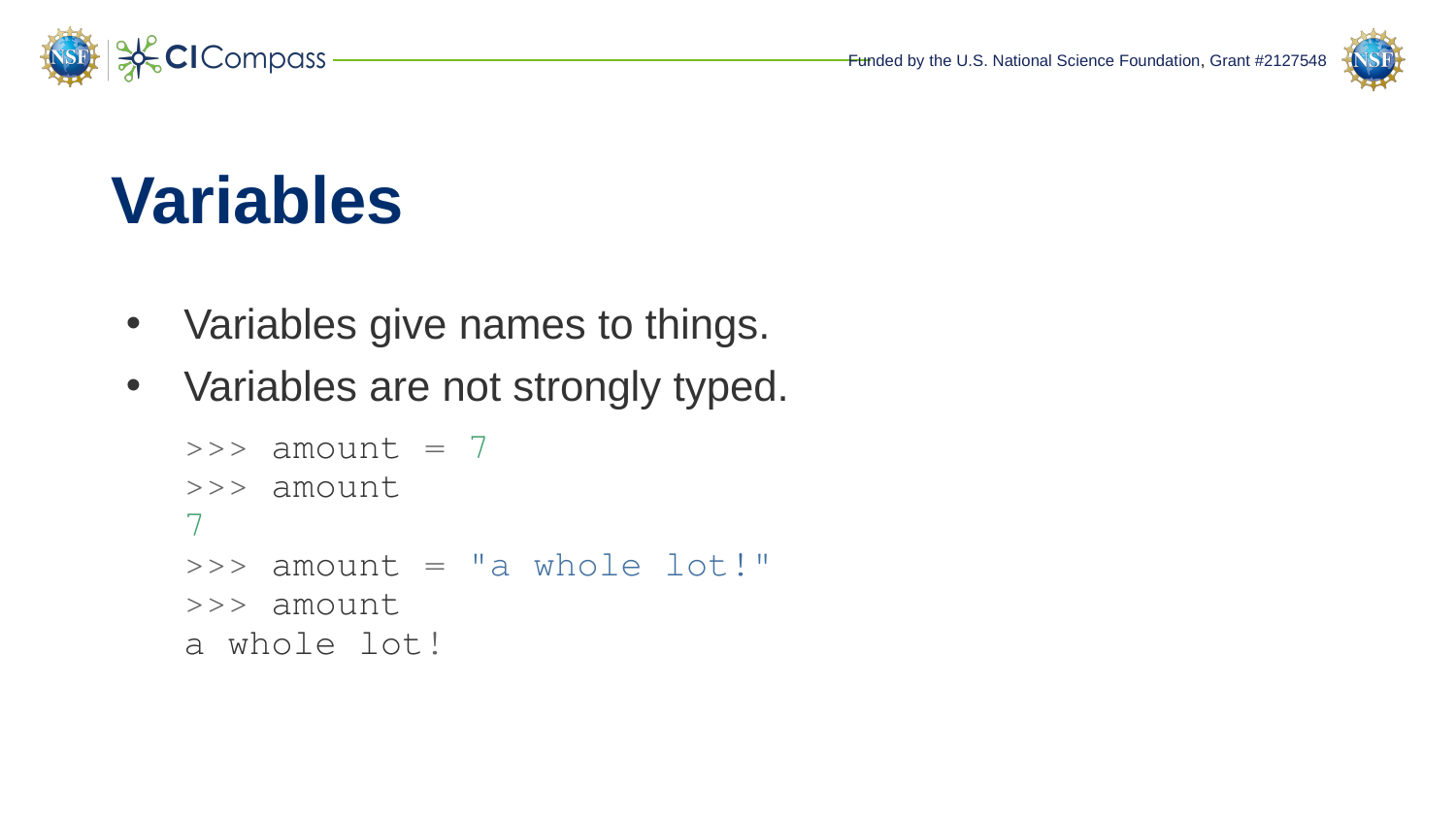

# Variables
Variables give names to things.
Variables are not strongly typed.
>>> amount = 7
>>> amount
7
>>> amount = "a whole lot!"
>>> amount
a whole lot!